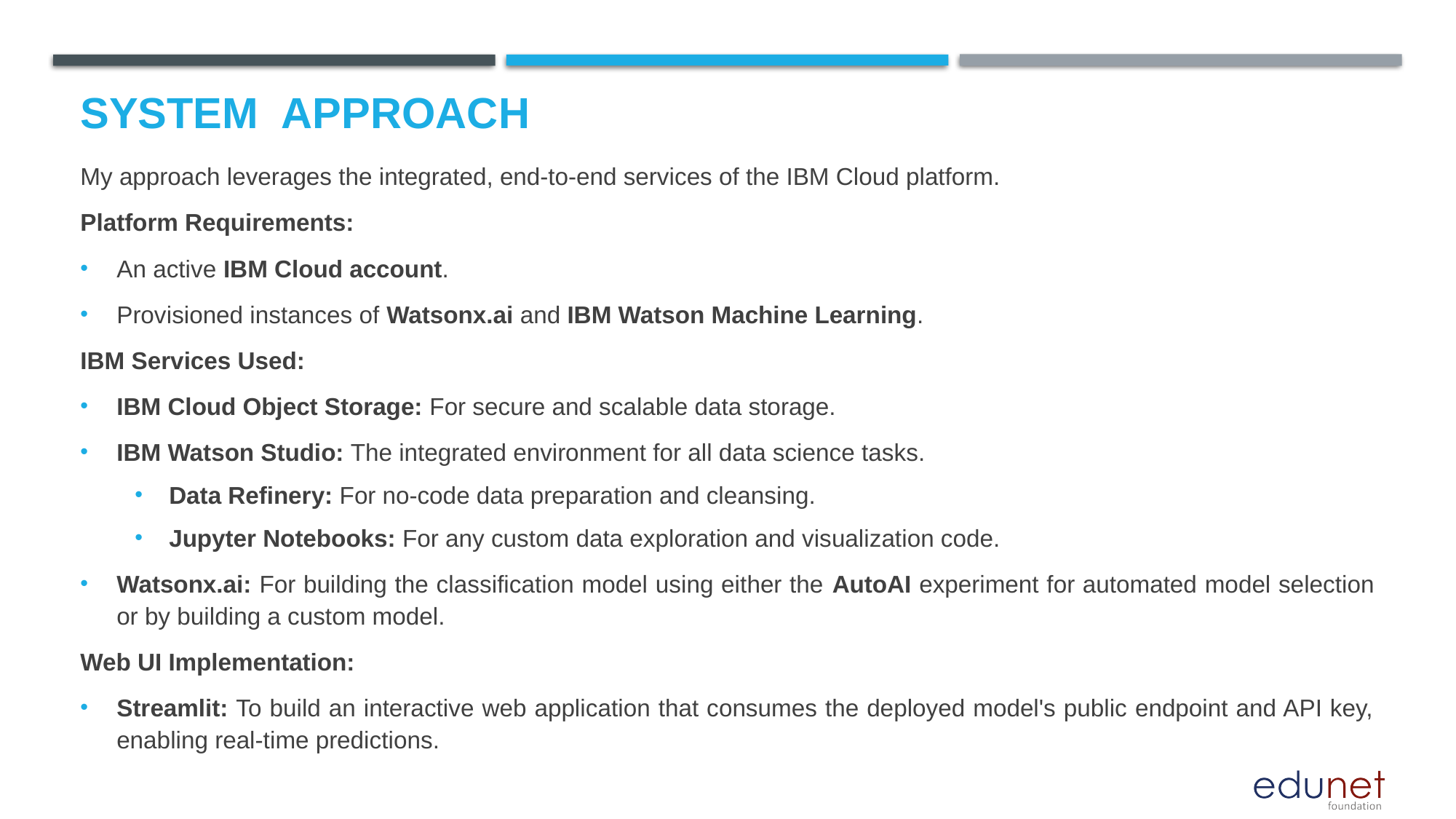

# System  Approach
My approach leverages the integrated, end-to-end services of the IBM Cloud platform.
Platform Requirements:
An active IBM Cloud account.
Provisioned instances of Watsonx.ai and IBM Watson Machine Learning.
IBM Services Used:
IBM Cloud Object Storage: For secure and scalable data storage.
IBM Watson Studio: The integrated environment for all data science tasks.
Data Refinery: For no-code data preparation and cleansing.
Jupyter Notebooks: For any custom data exploration and visualization code.
Watsonx.ai: For building the classification model using either the AutoAI experiment for automated model selection or by building a custom model.
Web UI Implementation:
Streamlit: To build an interactive web application that consumes the deployed model's public endpoint and API key, enabling real-time predictions.